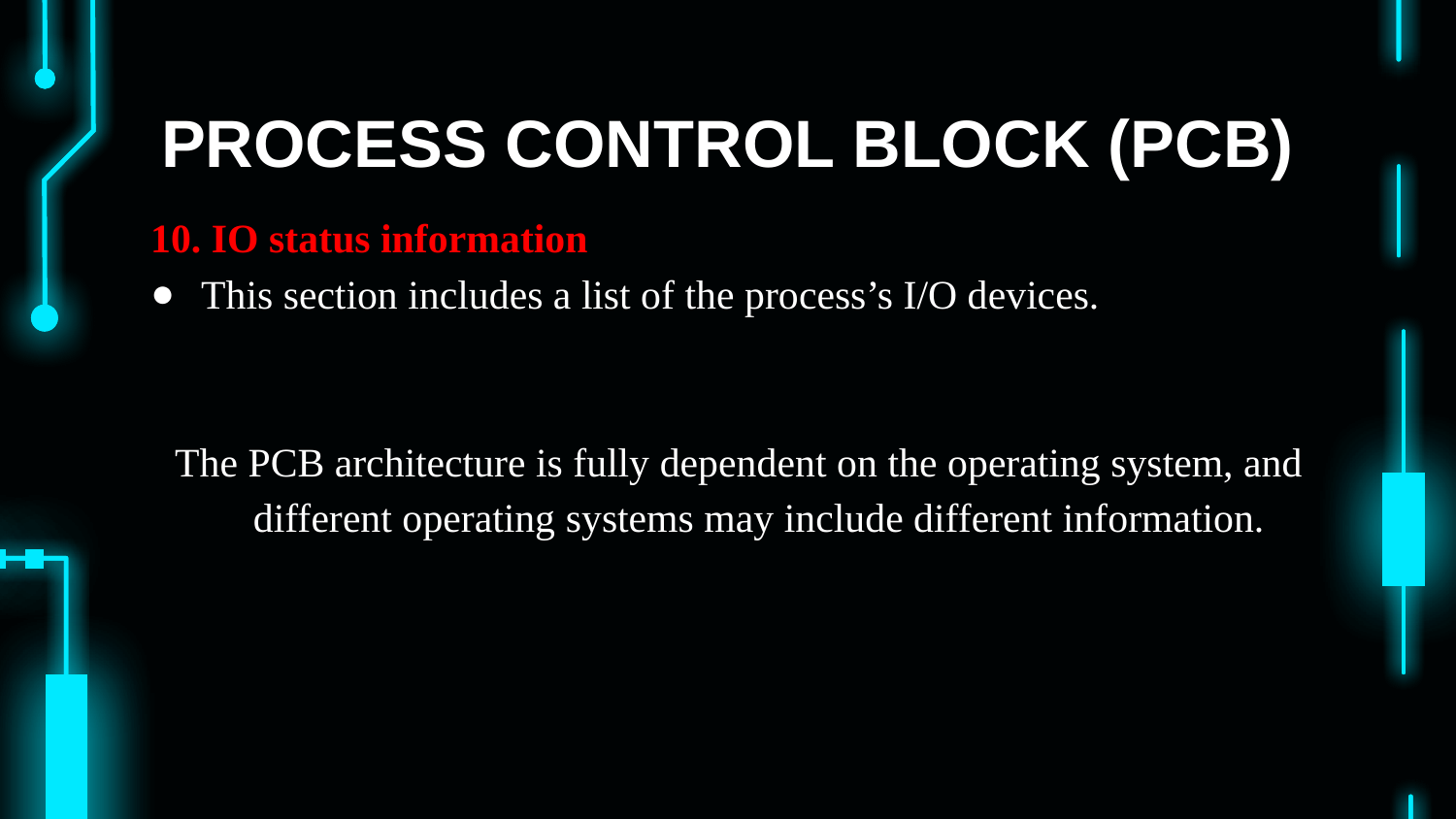

# PROCESS CONTROL BLOCK (PCB)
10. IO status information
This section includes a list of the process’s I/O devices.

The PCB architecture is fully dependent on the operating system, and different operating systems may include different information.